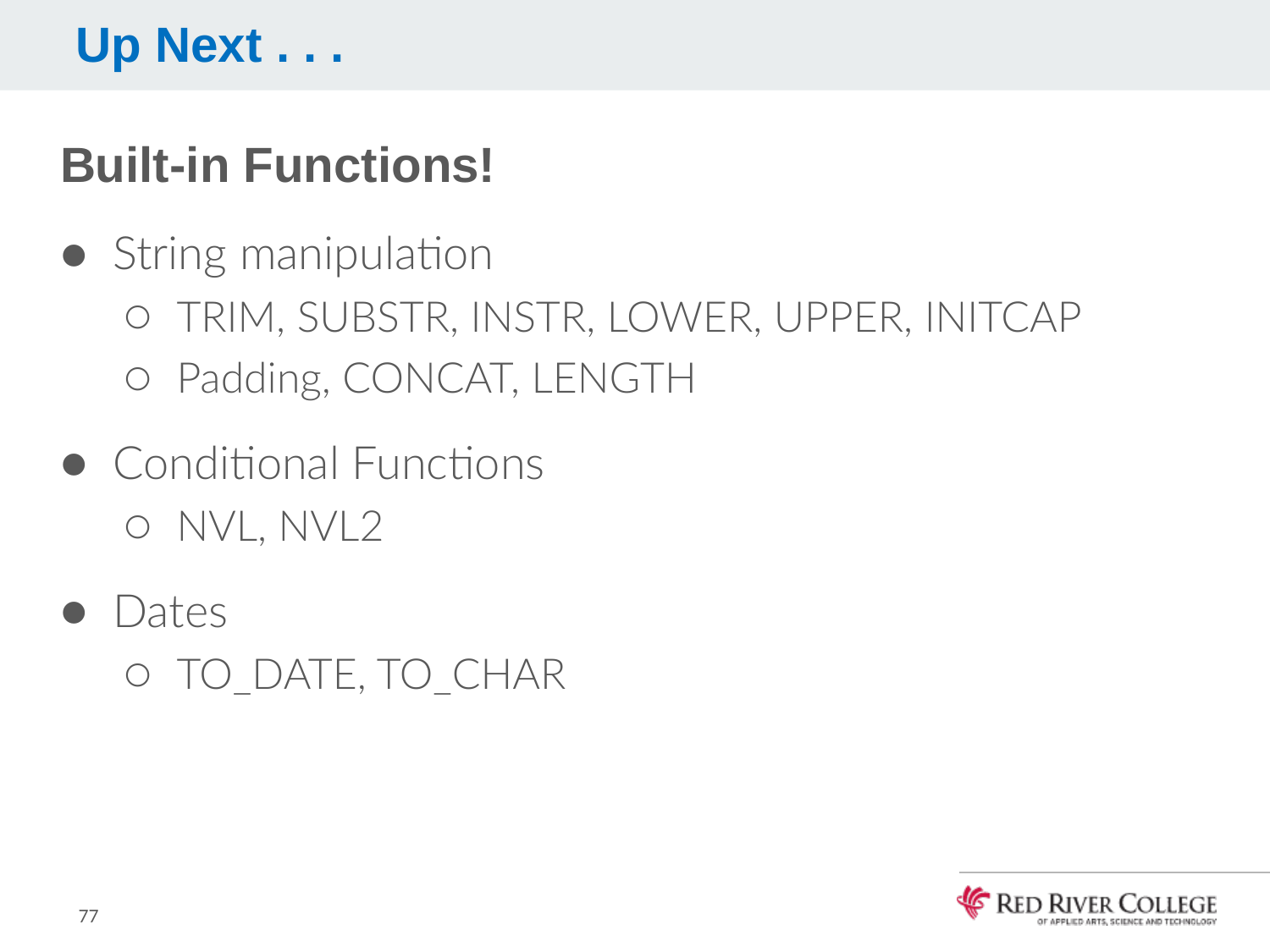

# Up Next . . .
Built-in Functions!
String manipulation
TRIM, SUBSTR, INSTR, LOWER, UPPER, INITCAP
Padding, CONCAT, LENGTH
Conditional Functions
NVL, NVL2
Dates
TO_DATE, TO_CHAR

77